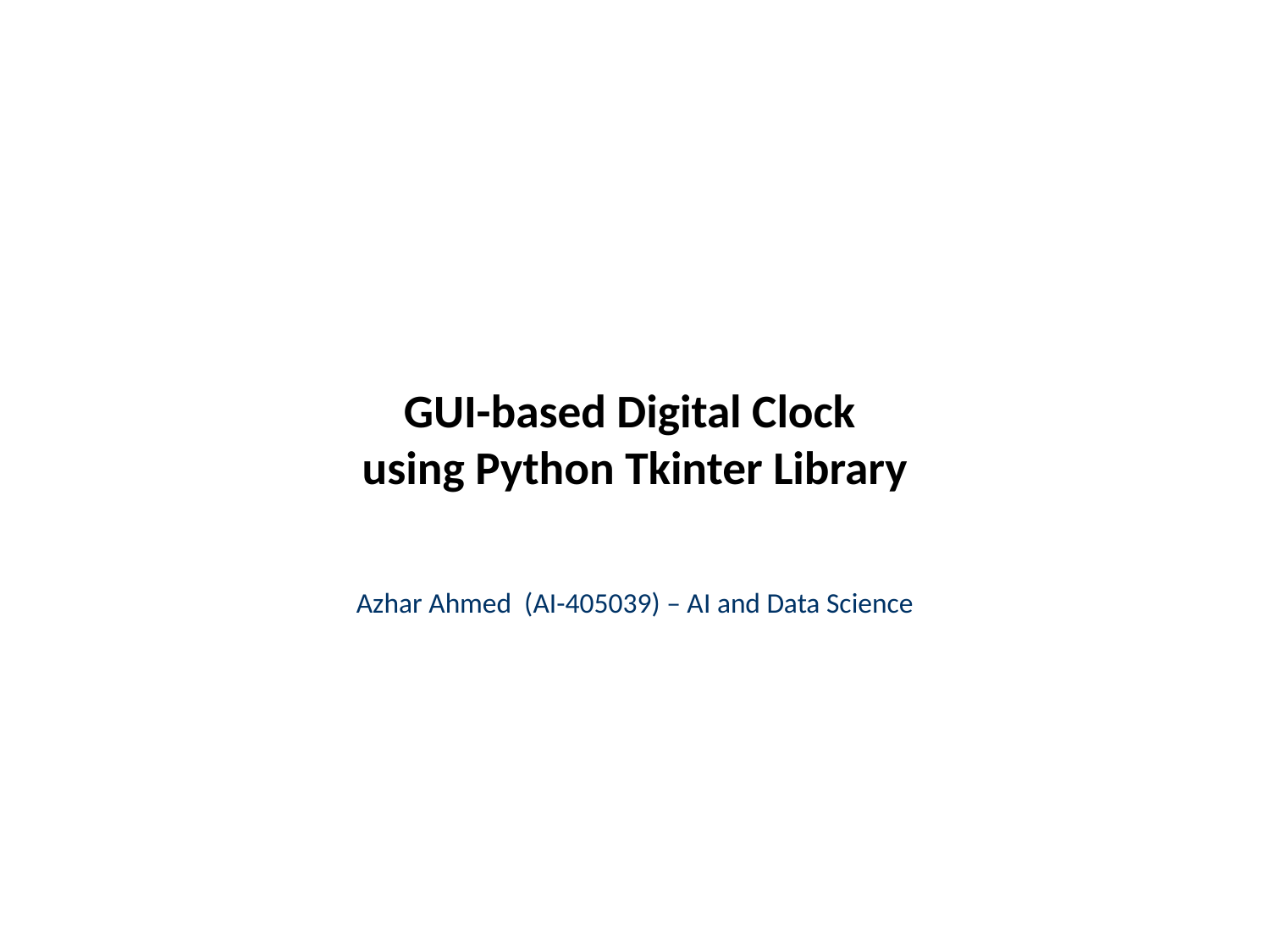

# GUI-based Digital Clock using Python Tkinter Library
Azhar Ahmed  (AI-405039) – AI and Data Science